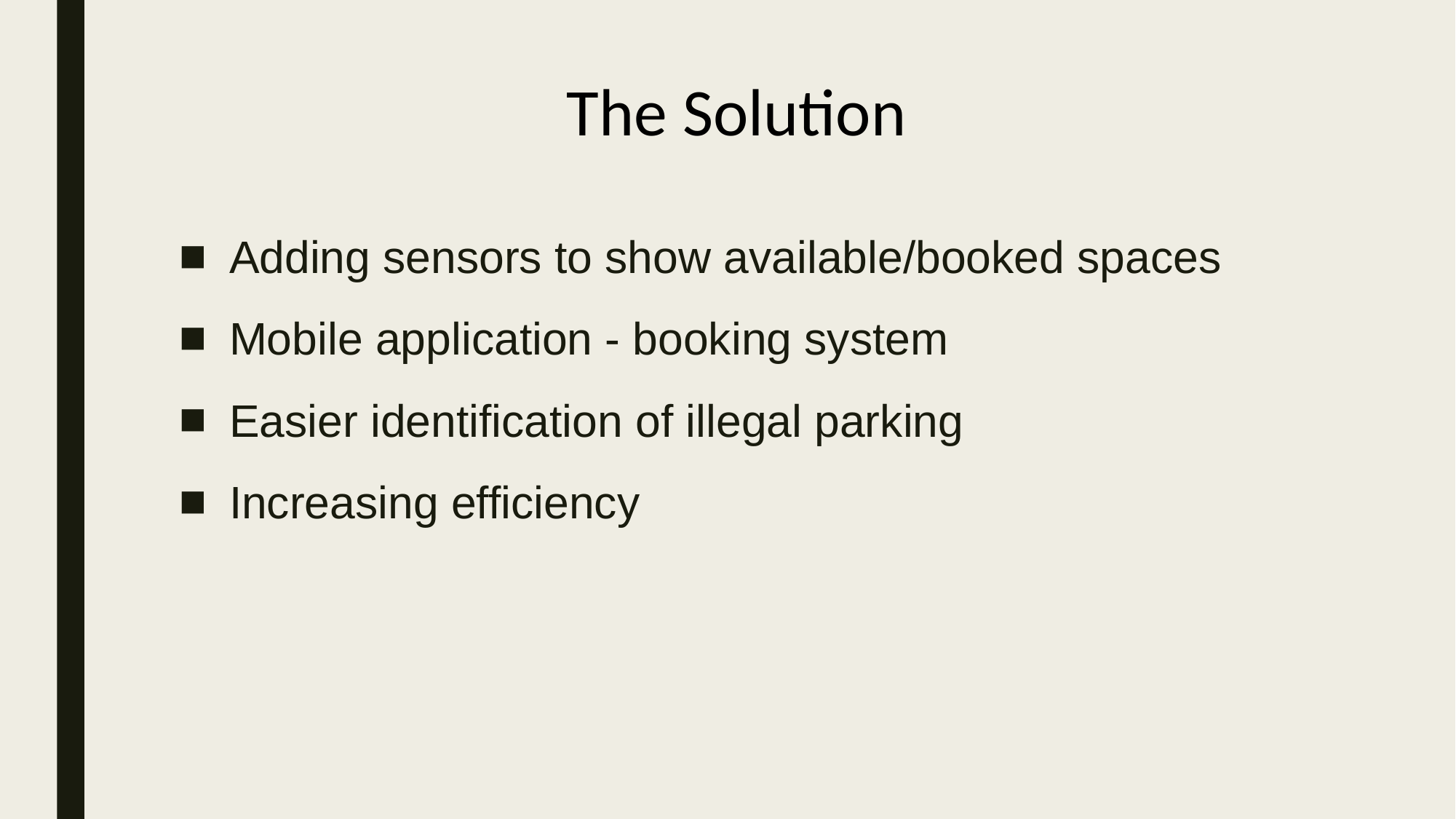

# The Solution
Adding sensors to show available/booked spaces
Mobile application - booking system
Easier identification of illegal parking
Increasing efficiency